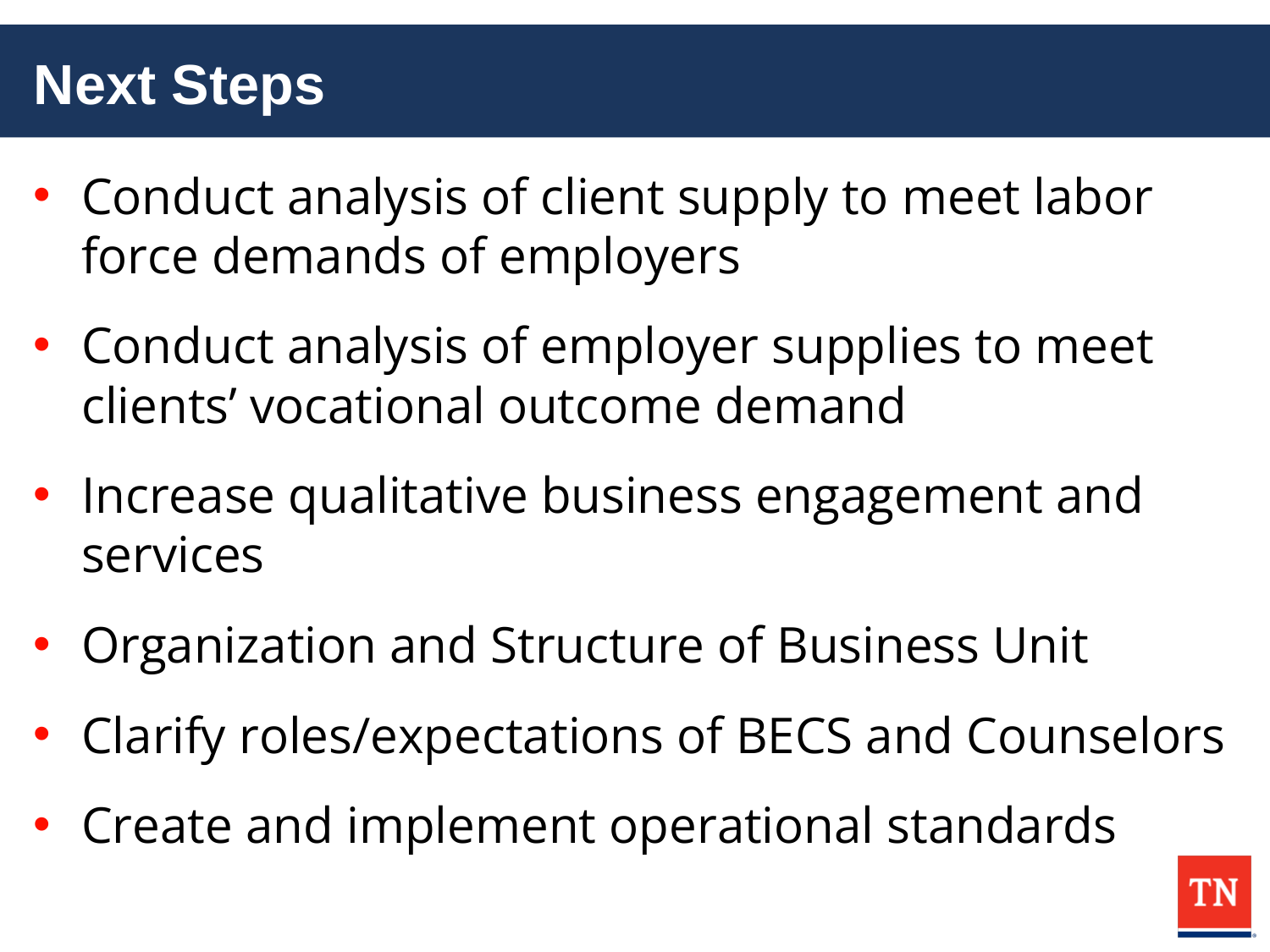

# Next Steps
Conduct analysis of client supply to meet labor force demands of employers
Conduct analysis of employer supplies to meet clients’ vocational outcome demand
Increase qualitative business engagement and services
Organization and Structure of Business Unit
Clarify roles/expectations of BECS and Counselors
Create and implement operational standards